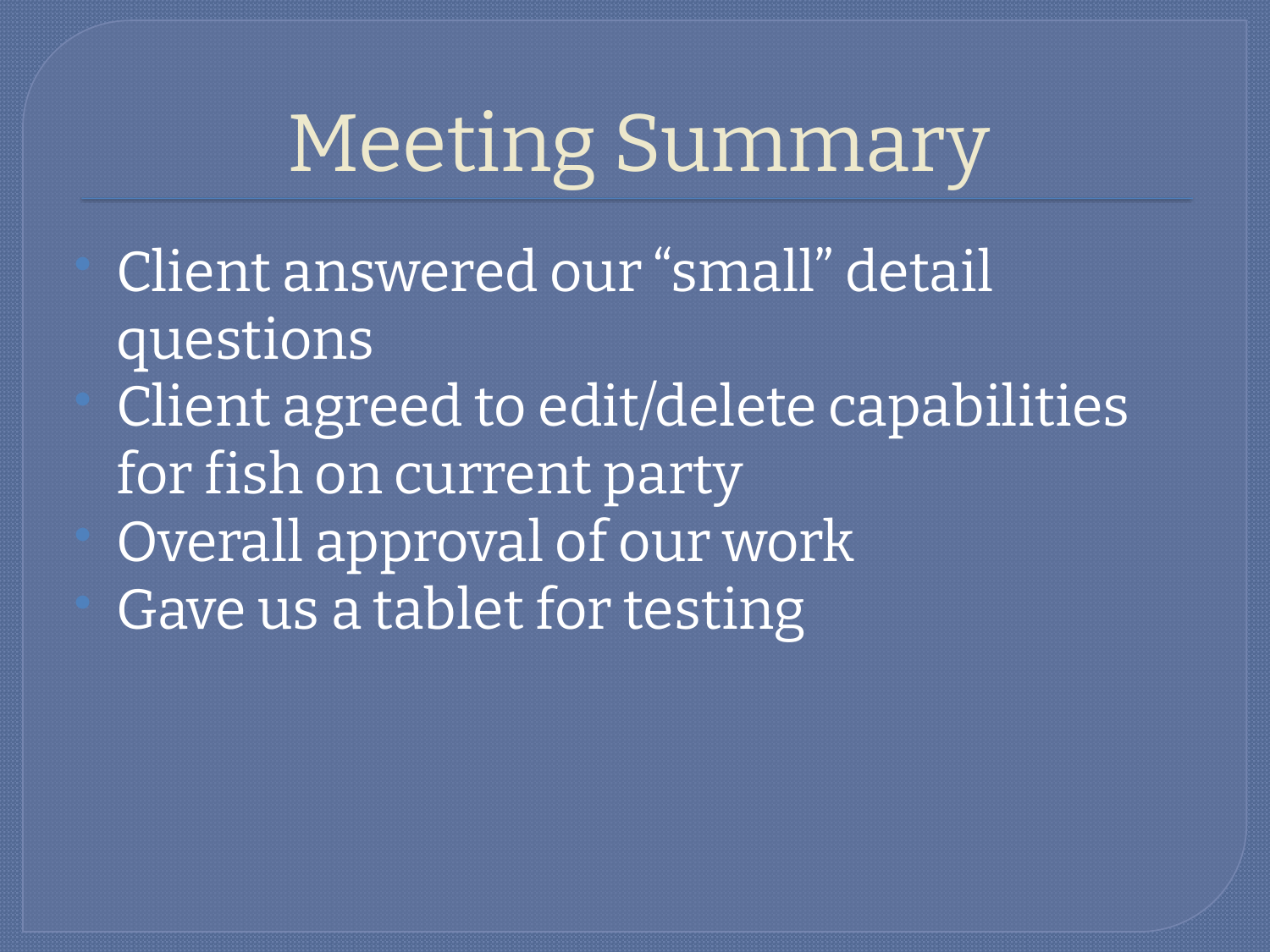

# Meeting Summary
Client answered our “small” detail questions
Client agreed to edit/delete capabilities for fish on current party
Overall approval of our work
Gave us a tablet for testing